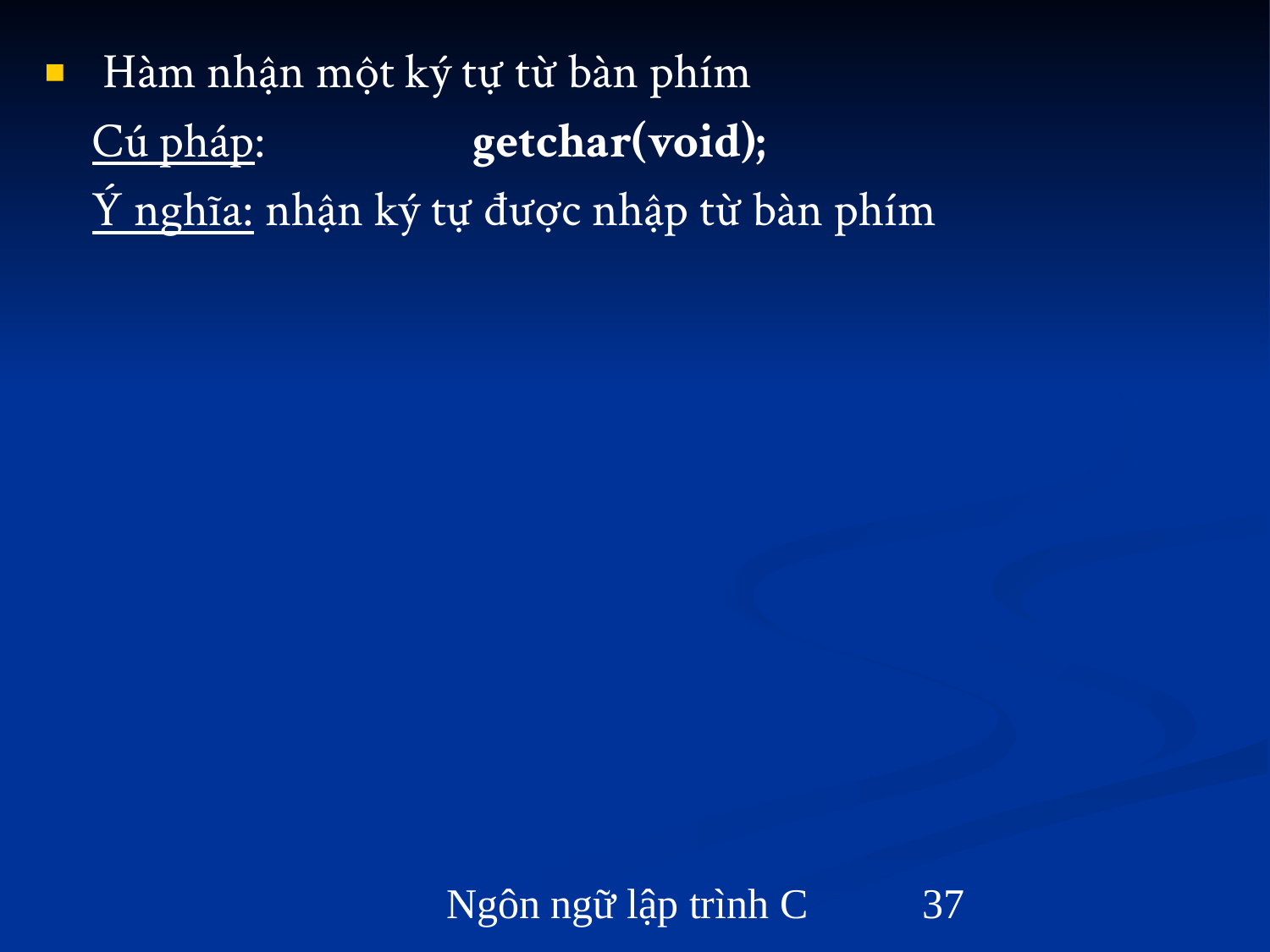

Hàm nhận một ký tự từ bàn phím
	Cú pháp: 		getchar(void);
	Ý nghĩa: nhận ký tự được nhập từ bàn phím
Ngôn ngữ lập trình C
37